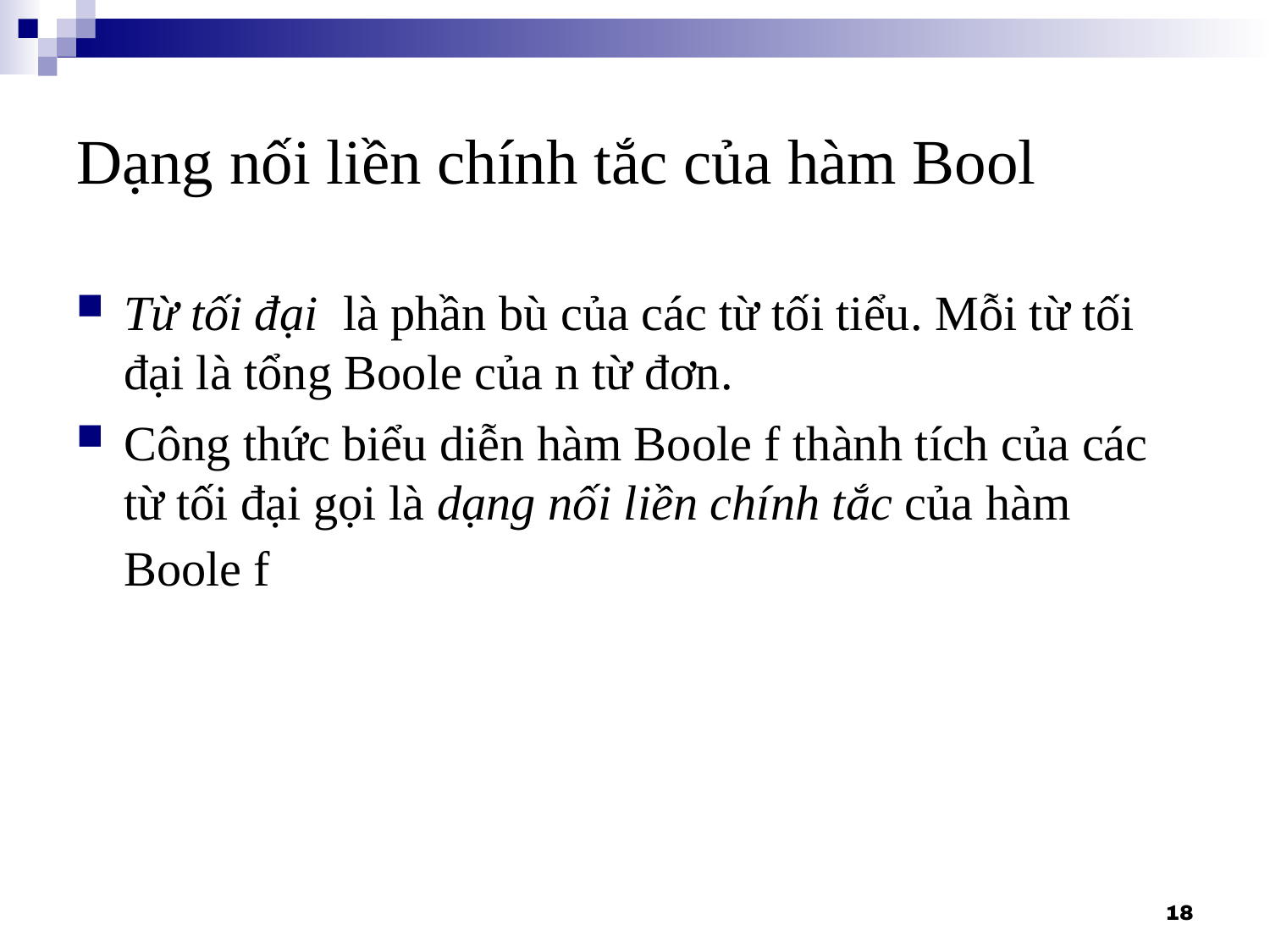

# Dạng nối liền chính tắc của hàm Bool
Từ tối đại  là phần bù của các từ tối tiểu. Mỗi từ tối đại là tổng Boole của n từ đơn.
Công thức biểu diễn hàm Boole f thành tích của các từ tối đại gọi là dạng nối liền chính tắc của hàm Boole f
18